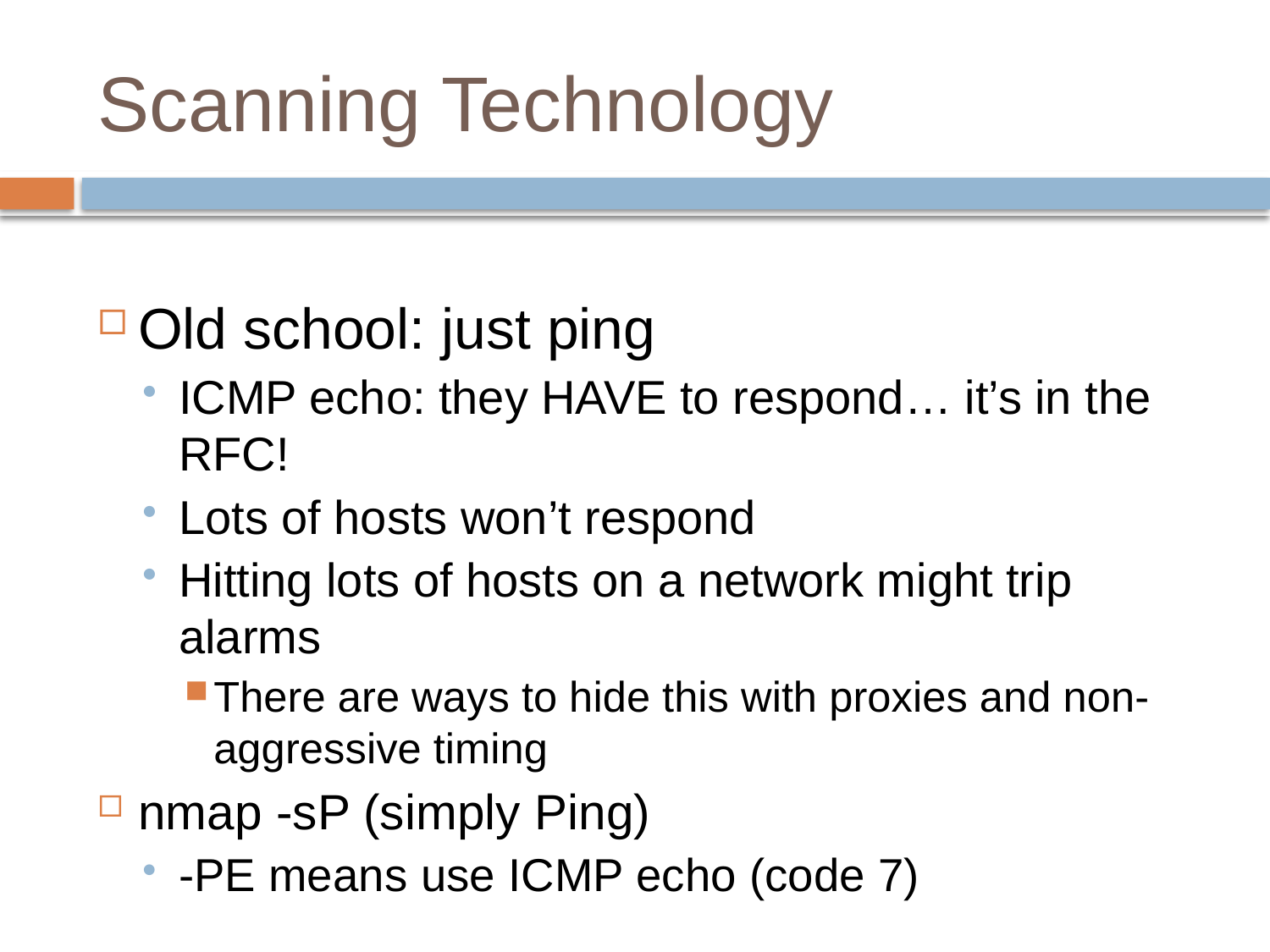

# Scanning Technology
Old school: just ping
ICMP echo: they HAVE to respond… it’s in the RFC!
Lots of hosts won’t respond
Hitting lots of hosts on a network might trip alarms
There are ways to hide this with proxies and non-aggressive timing
nmap -sP (simply Ping)
-PE means use ICMP echo (code 7)